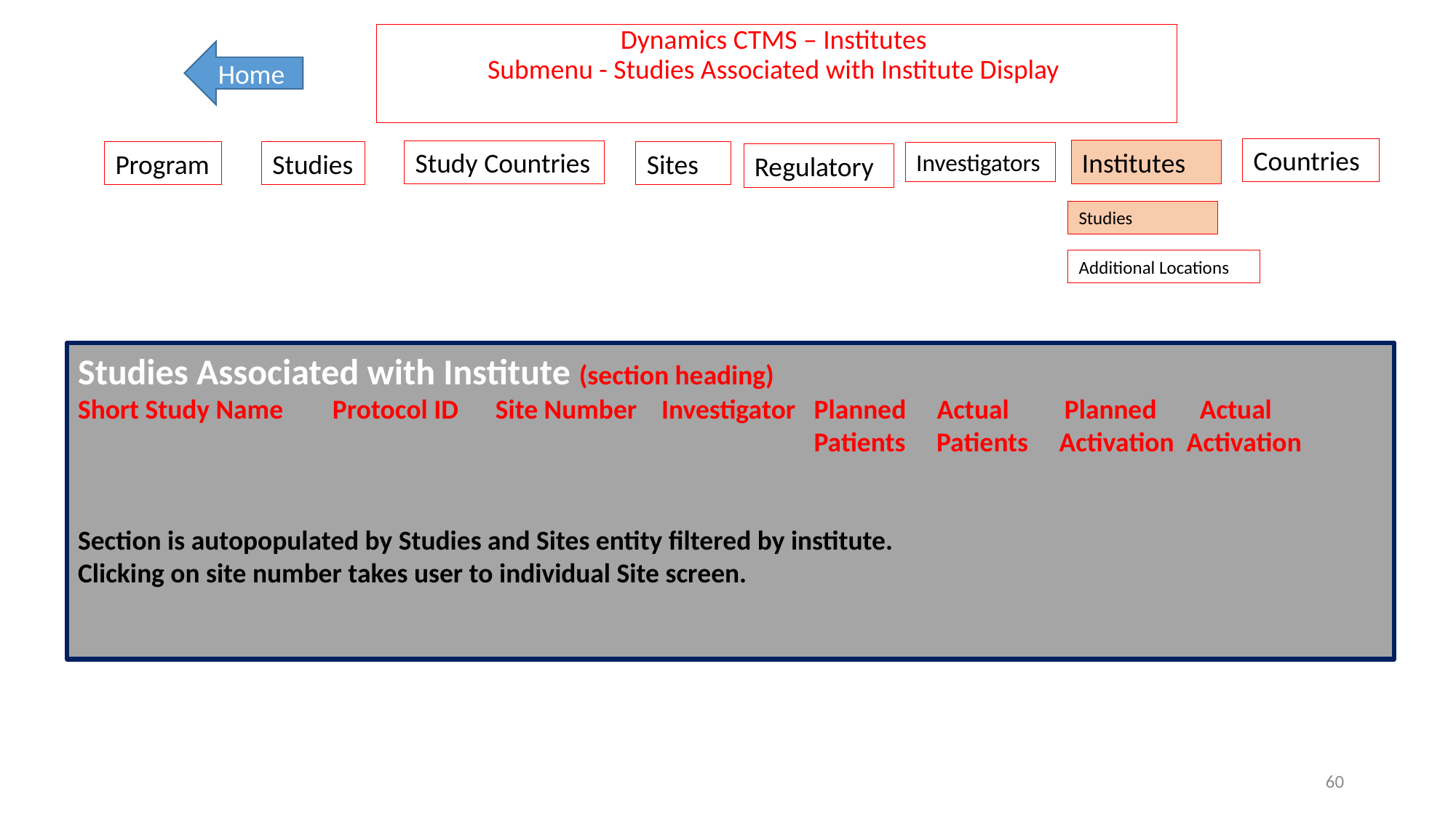

# Dynamics CTMS – Institutes Submenu - Studies Associated with Institute Display
Home
Countries
Institutes
Study Countries
Program
Studies
Sites
Investigators
Regulatory
Studies
Additional Locations
Studies Associated with Institute (section heading)
Short Study Name        Protocol ID      Site Number    Investigator   Planned     Actual         Planned       Actual
                                                                                                                       Patients     Patients     Activation  Activation

Section is autopopulated by Studies and Sites entity filtered by institute.
Clicking on site number takes user to individual Site screen.

60